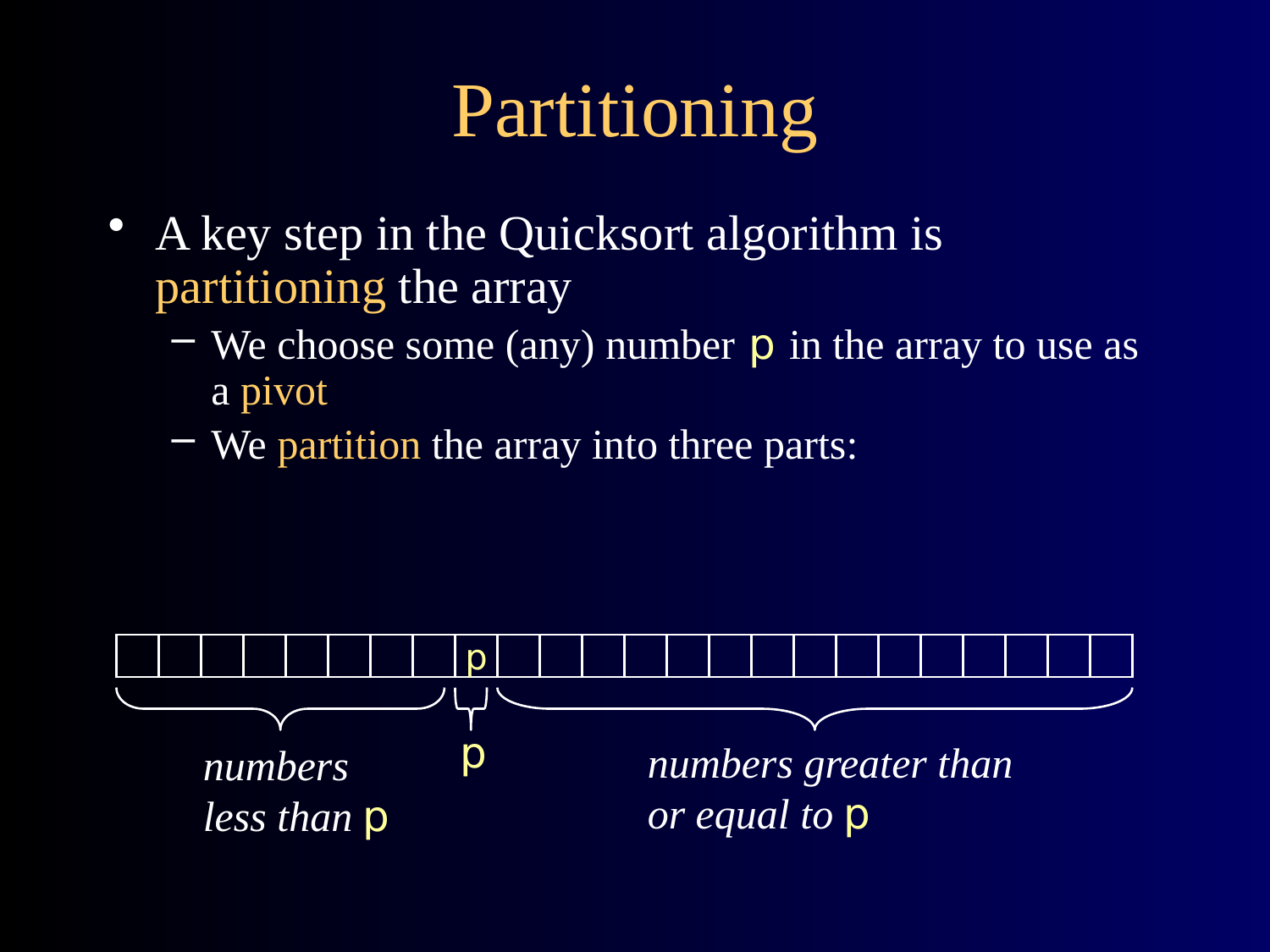

# Partitioning
A key step in the Quicksort algorithm is partitioning the array
We choose some (any) number p in the array to use as a pivot
We partition the array into three parts:

p

numbers less than p

 p

numbers greater than or equal to p